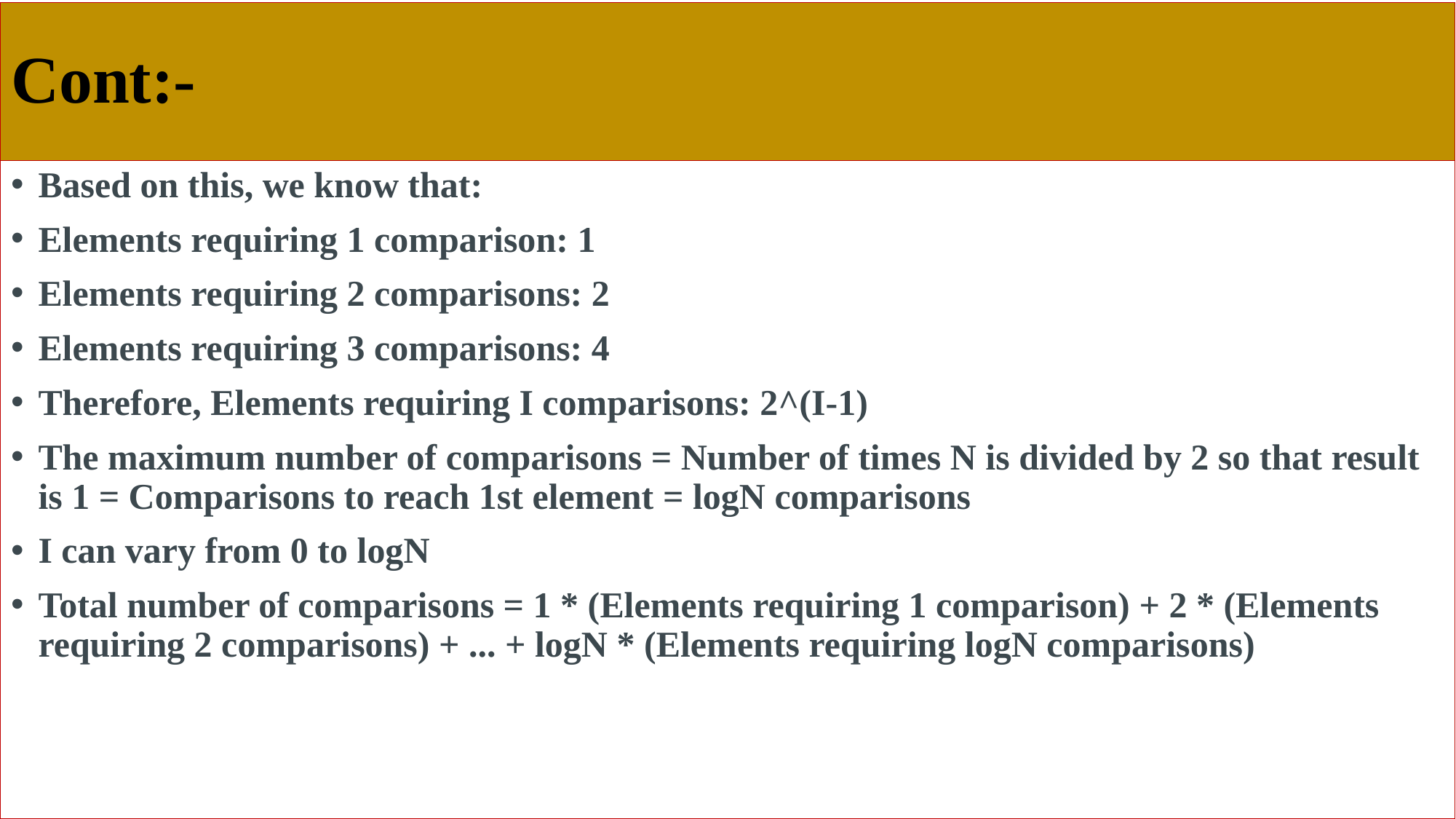

# Cont:-
Based on this, we know that:
Elements requiring 1 comparison: 1
Elements requiring 2 comparisons: 2
Elements requiring 3 comparisons: 4
Therefore, Elements requiring I comparisons: 2^(I-1)
The maximum number of comparisons = Number of times N is divided by 2 so that result is 1 = Comparisons to reach 1st element = logN comparisons
I can vary from 0 to logN
Total number of comparisons = 1 * (Elements requiring 1 comparison) + 2 * (Elements requiring 2 comparisons) + ... + logN * (Elements requiring logN comparisons)